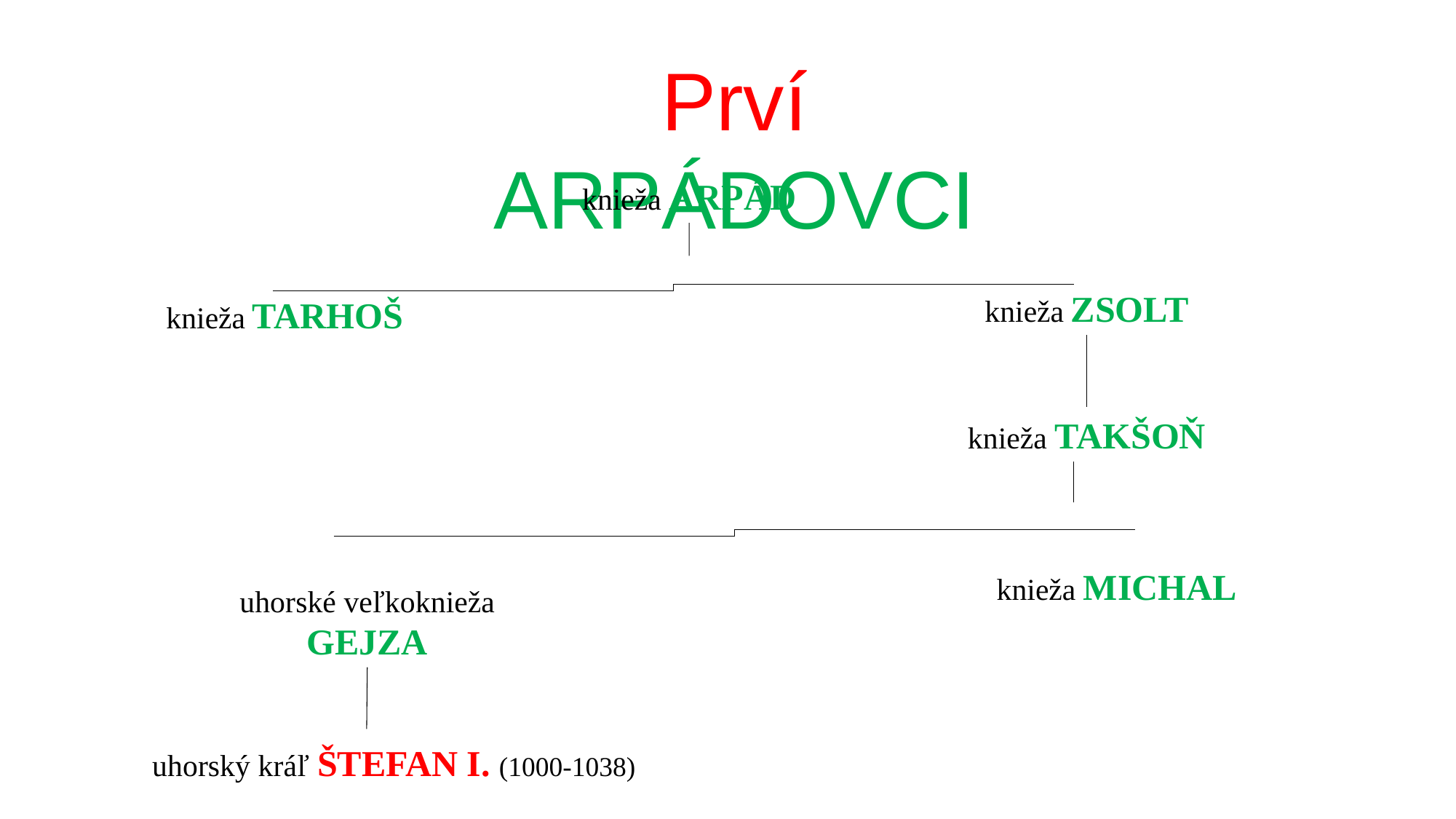

Prví ARPÁDOVCI
knieža ARPÁD
knieža ZSOLT
knieža TARHOŠ
knieža TAKŠOŇ
knieža MICHAL
uhorské veľkoknieža GEJZA
uhorský kráľ ŠTEFAN I. (1000-1038)